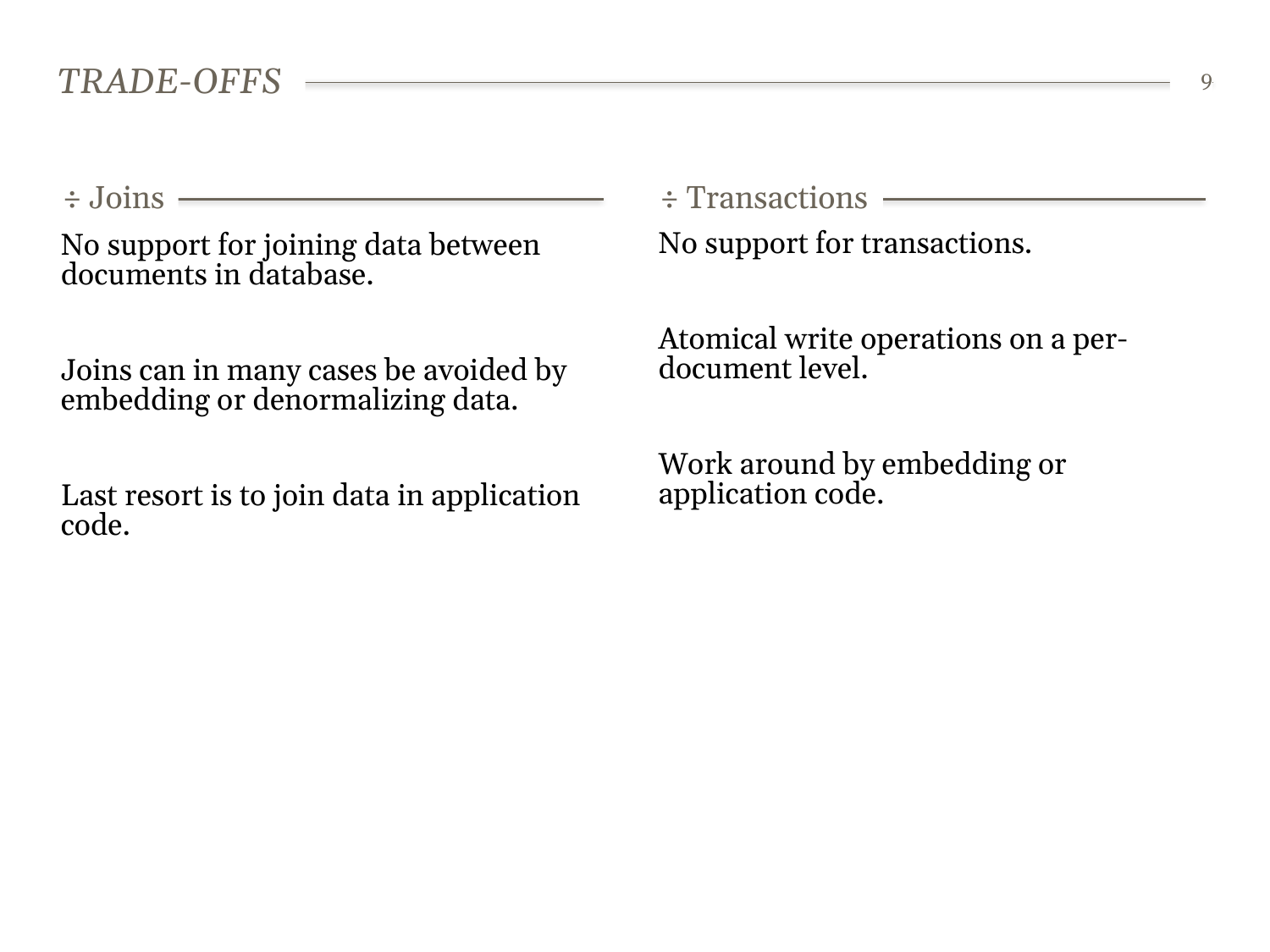

# Trade-offs
9
÷ Joins
÷ Transactions
No support for transactions.

Atomical write operations on a per-document level.

Work around by embedding or application code.

No support for joining data between documents in database.

Joins can in many cases be avoided by embedding or denormalizing data.

Last resort is to join data in application code.